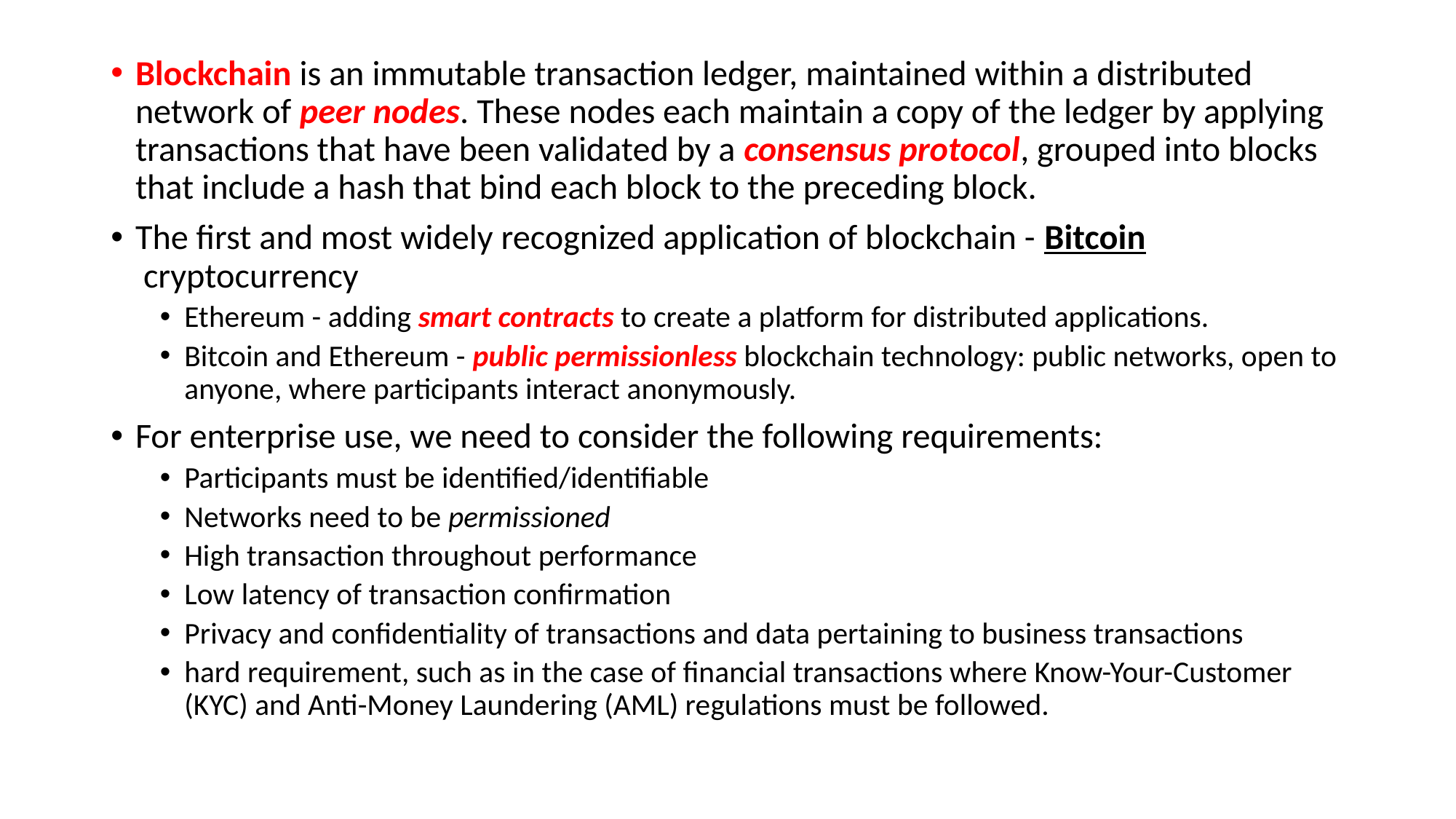

Blockchain is an immutable transaction ledger, maintained within a distributed network of peer nodes. These nodes each maintain a copy of the ledger by applying transactions that have been validated by a consensus protocol, grouped into blocks that include a hash that bind each block to the preceding block.
The first and most widely recognized application of blockchain - Bitcoin cryptocurrency
Ethereum - adding smart contracts to create a platform for distributed applications.
Bitcoin and Ethereum - public permissionless blockchain technology: public networks, open to anyone, where participants interact anonymously.
For enterprise use, we need to consider the following requirements:
Participants must be identified/identifiable
Networks need to be permissioned
High transaction throughout performance
Low latency of transaction confirmation
Privacy and confidentiality of transactions and data pertaining to business transactions
hard requirement, such as in the case of financial transactions where Know-Your-Customer (KYC) and Anti-Money Laundering (AML) regulations must be followed.